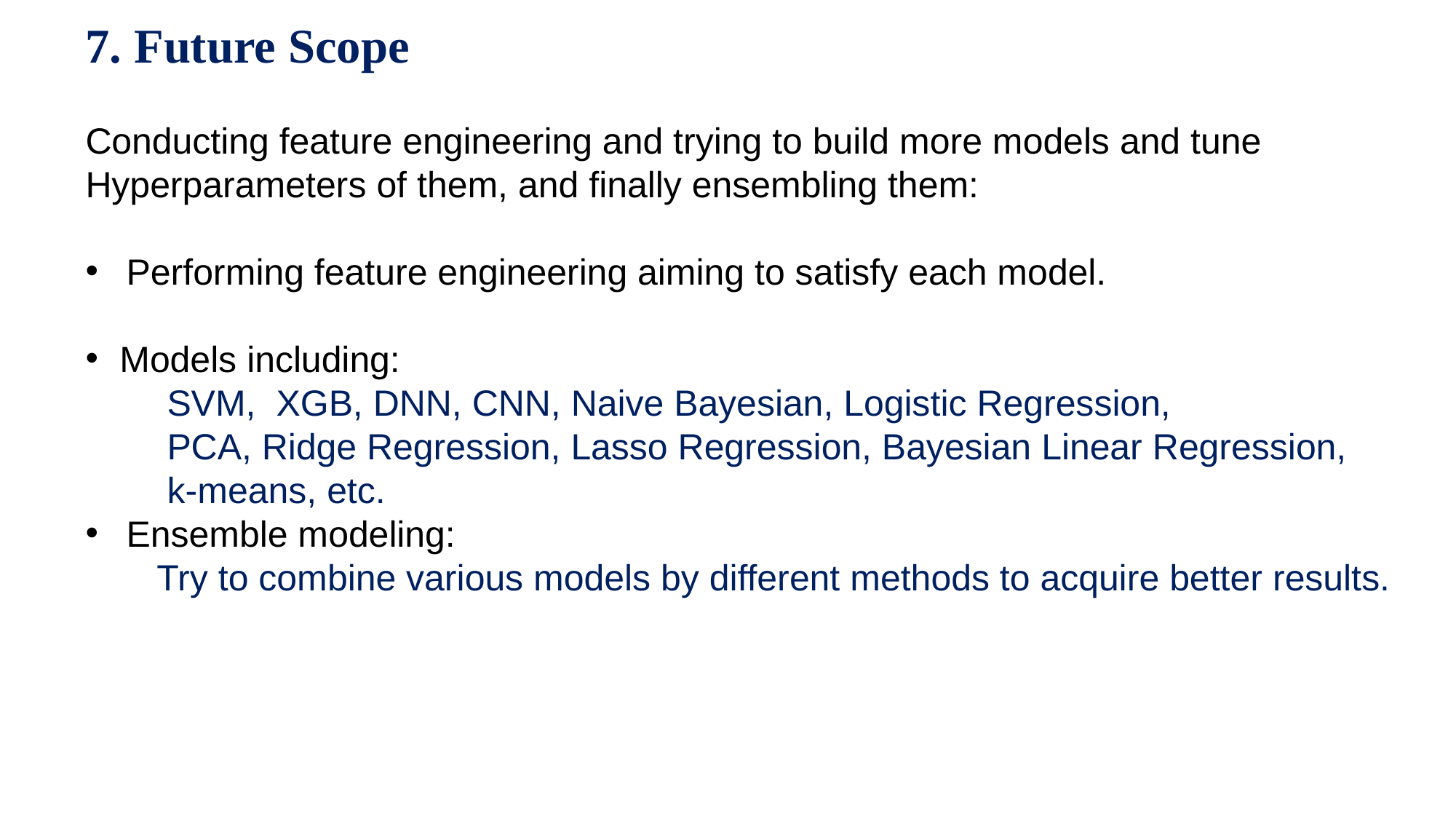

7. Future Scope
Conducting feature engineering and trying to build more models and tune Hyperparameters of them, and finally ensembling them:

Performing feature engineering aiming to satisfy each model.

Models including:
        SVM,  XGB, DNN, CNN, Naive Bayesian, Logistic Regression,
        PCA, Ridge Regression, Lasso Regression, Bayesian Linear Regression,
        k-means, etc.
Ensemble modeling:
       Try to combine various models by different methods to acquire better results.